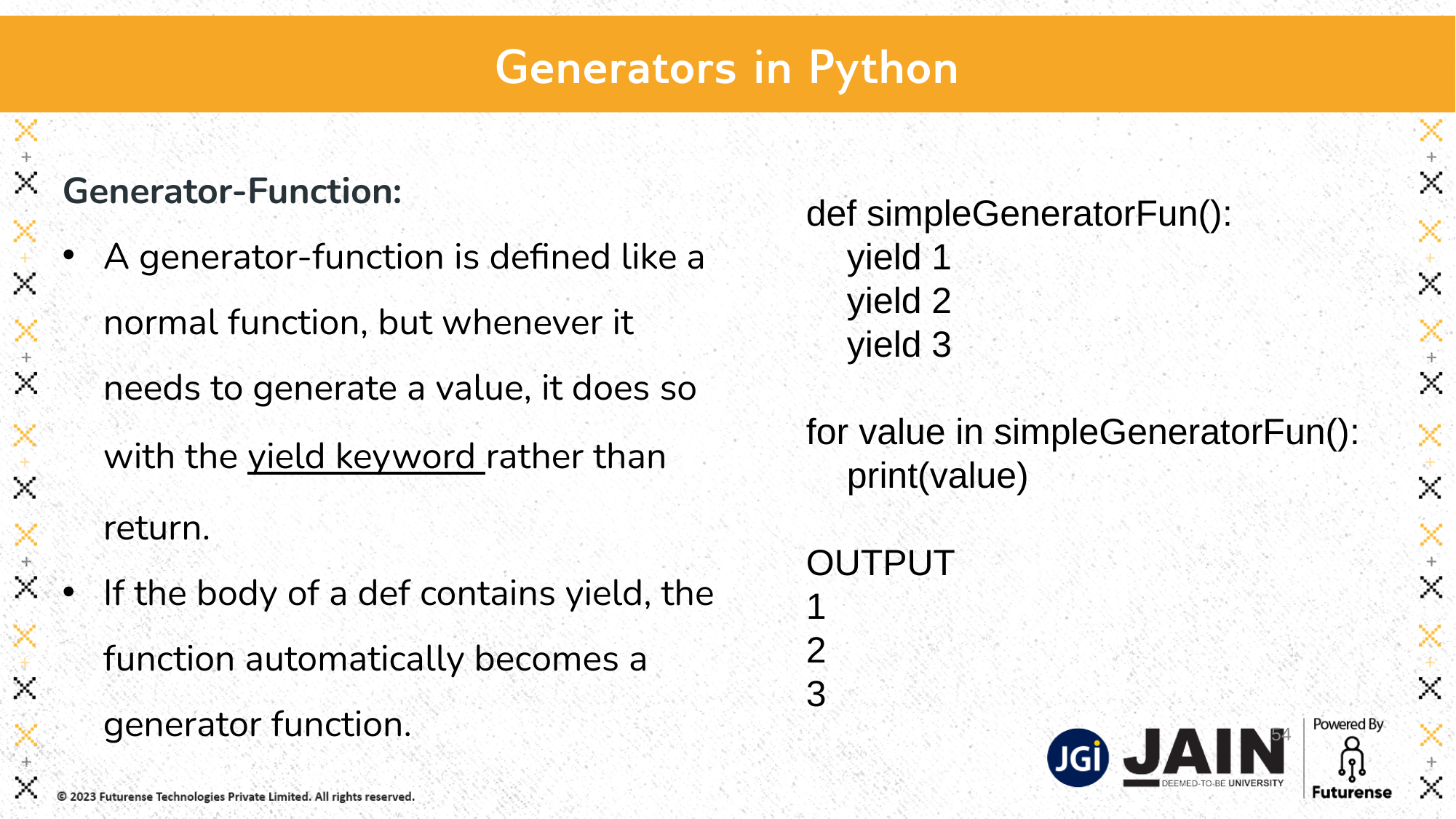

Generators in Python
Generator-Function:
A generator-function is defined like a normal function, but whenever it needs to generate a value, it does so with the yield keyword rather than return.
If the body of a def contains yield, the function automatically becomes a generator function.
def simpleGeneratorFun():
    yield 1
    yield 2
    yield 3

for value in simpleGeneratorFun():
    print(value)

OUTPUT
1
2
3
54